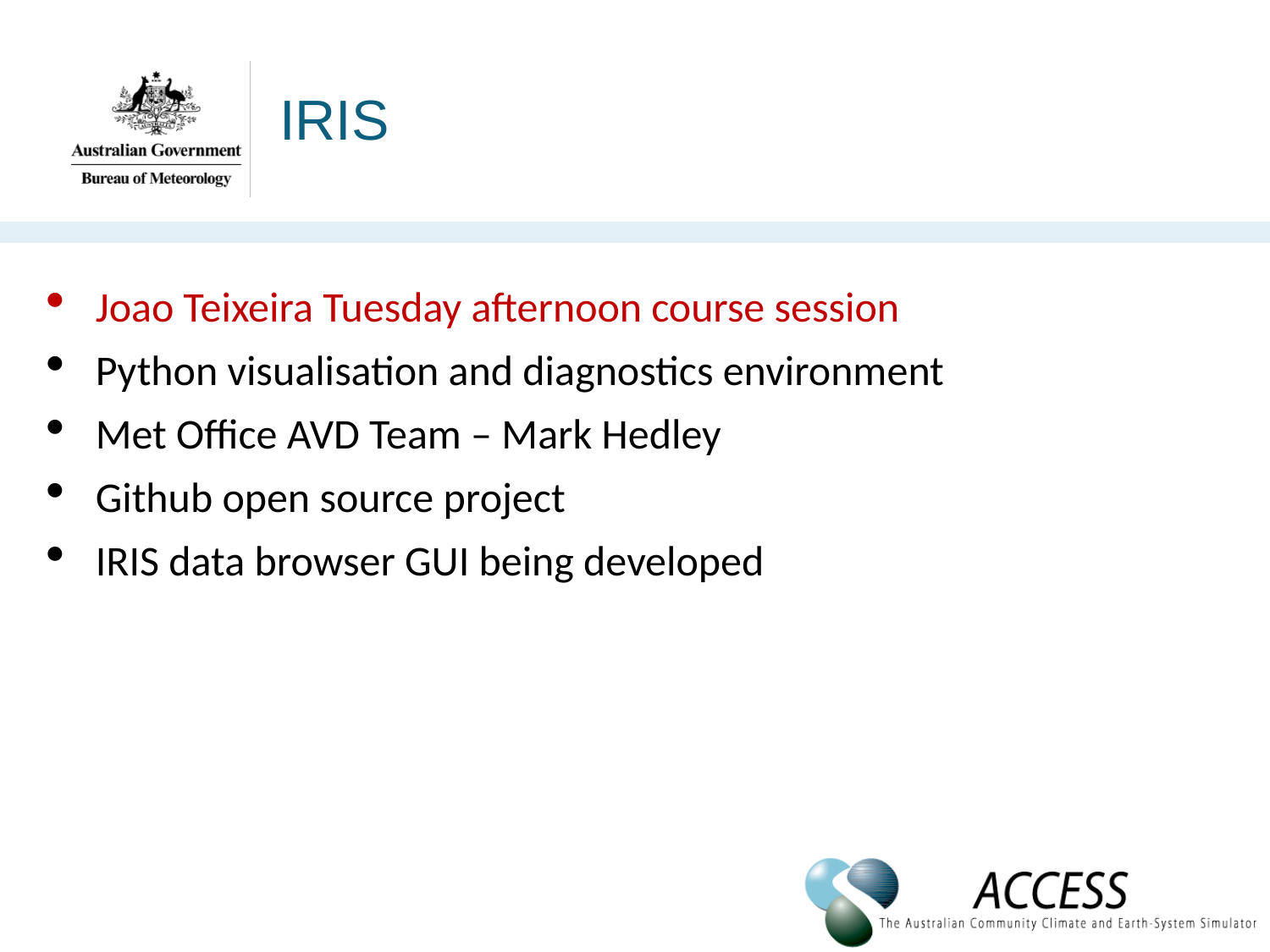

# IRIS
Joao Teixeira Tuesday afternoon course session
Python visualisation and diagnostics environment
Met Office AVD Team – Mark Hedley
Github open source project
IRIS data browser GUI being developed